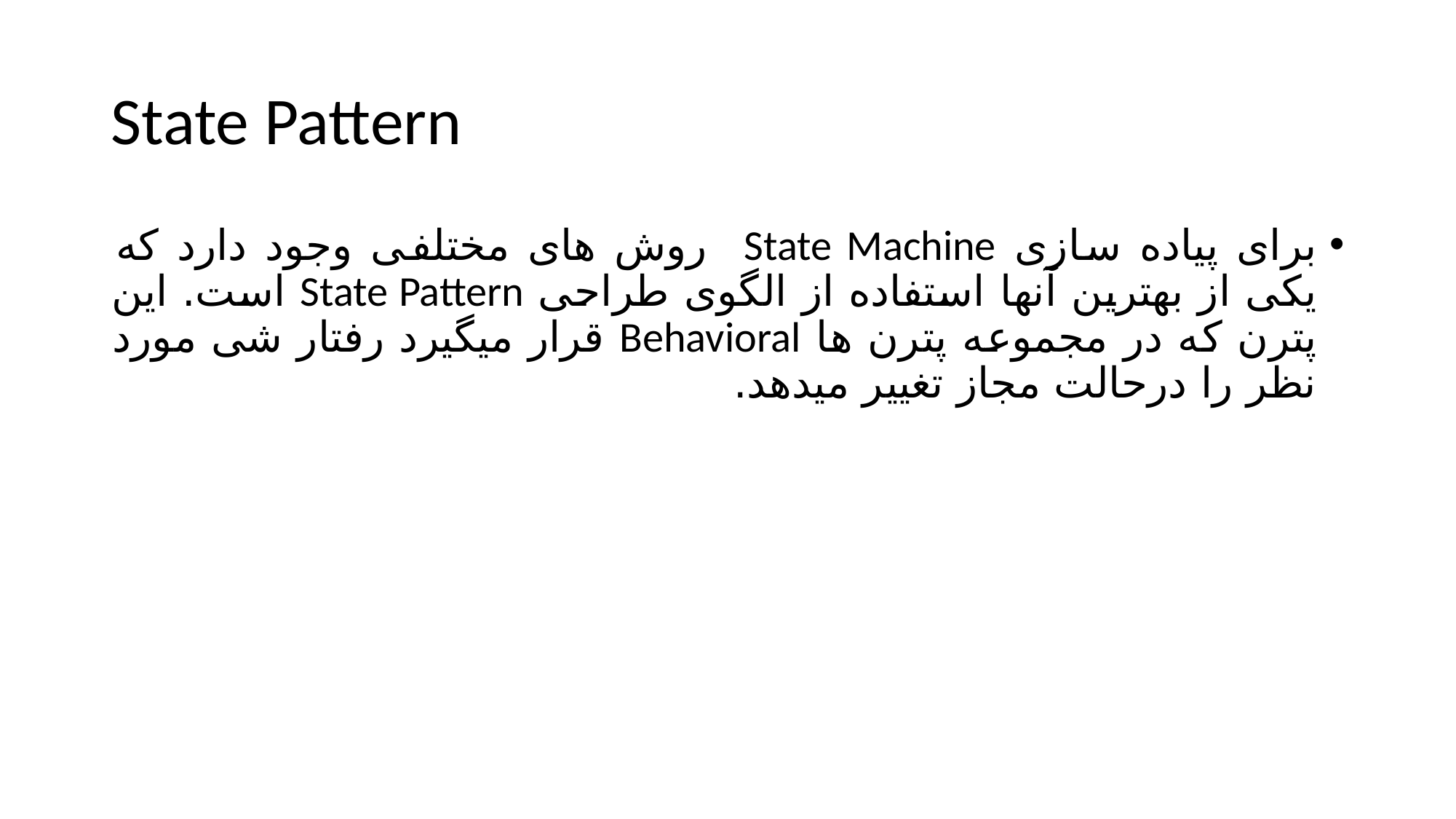

# State Pattern
برای پیاده سازی State Machine  روش های مختلفی وجود دارد که یکی از بهترین آنها استفاده از الگوی طراحی State Pattern است. این پترن که در مجموعه پترن ها Behavioral قرار میگیرد رفتار شی مورد نظر را درحالت مجاز تغییر میدهد.